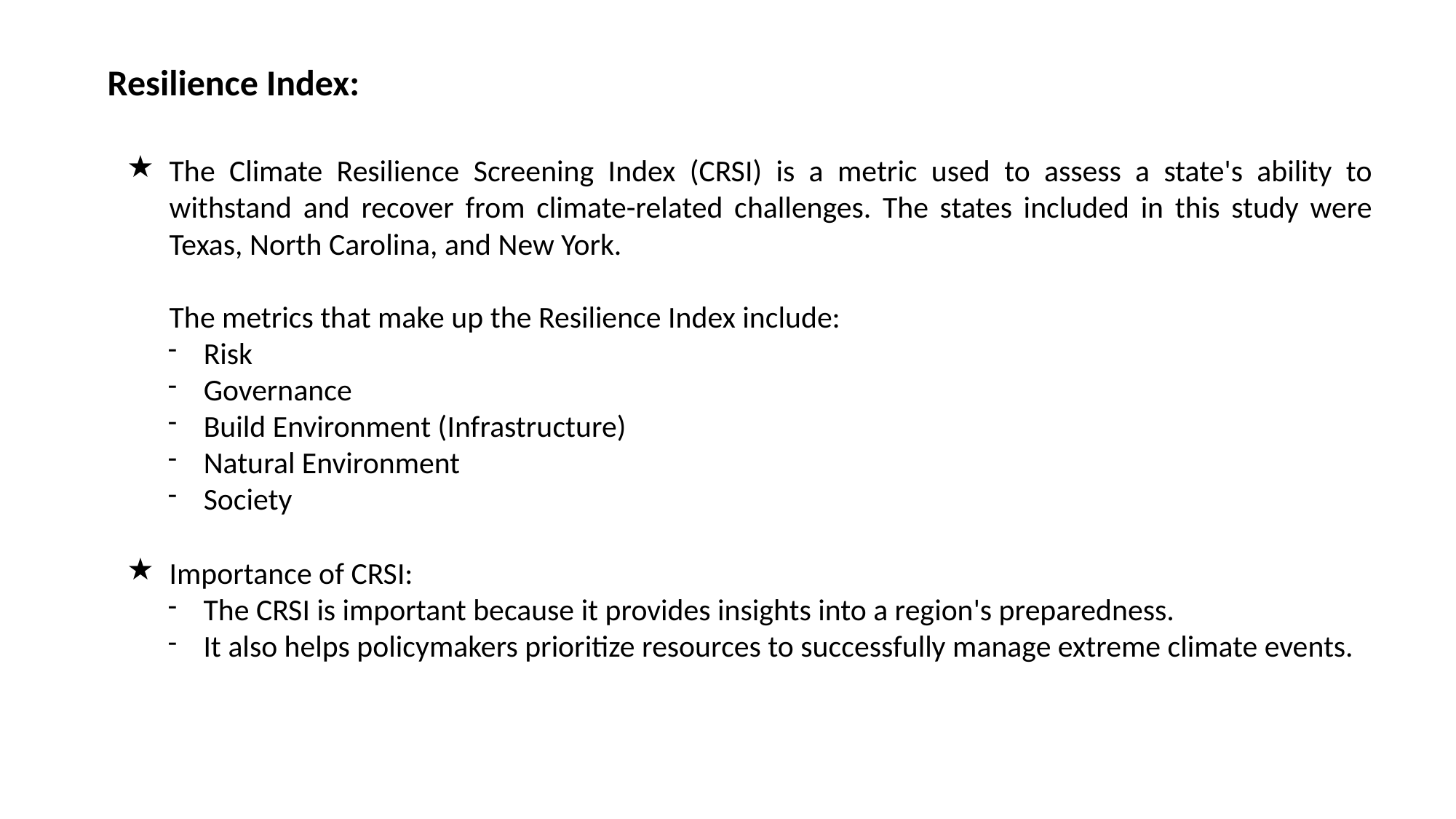

Resilience Index:

The Climate Resilience Screening Index (CRSI) is a metric used to assess a state's ability to withstand and recover from climate-related challenges. The states included in this study were Texas, North Carolina, and New York.

The metrics that make up the Resilience Index include:
 Risk
 Governance
 Build Environment (Infrastructure)
 Natural Environment
 Society

Importance of CRSI:
The CRSI is important because it provides insights into a region's preparedness.
It also helps policymakers prioritize resources to successfully manage extreme climate events.